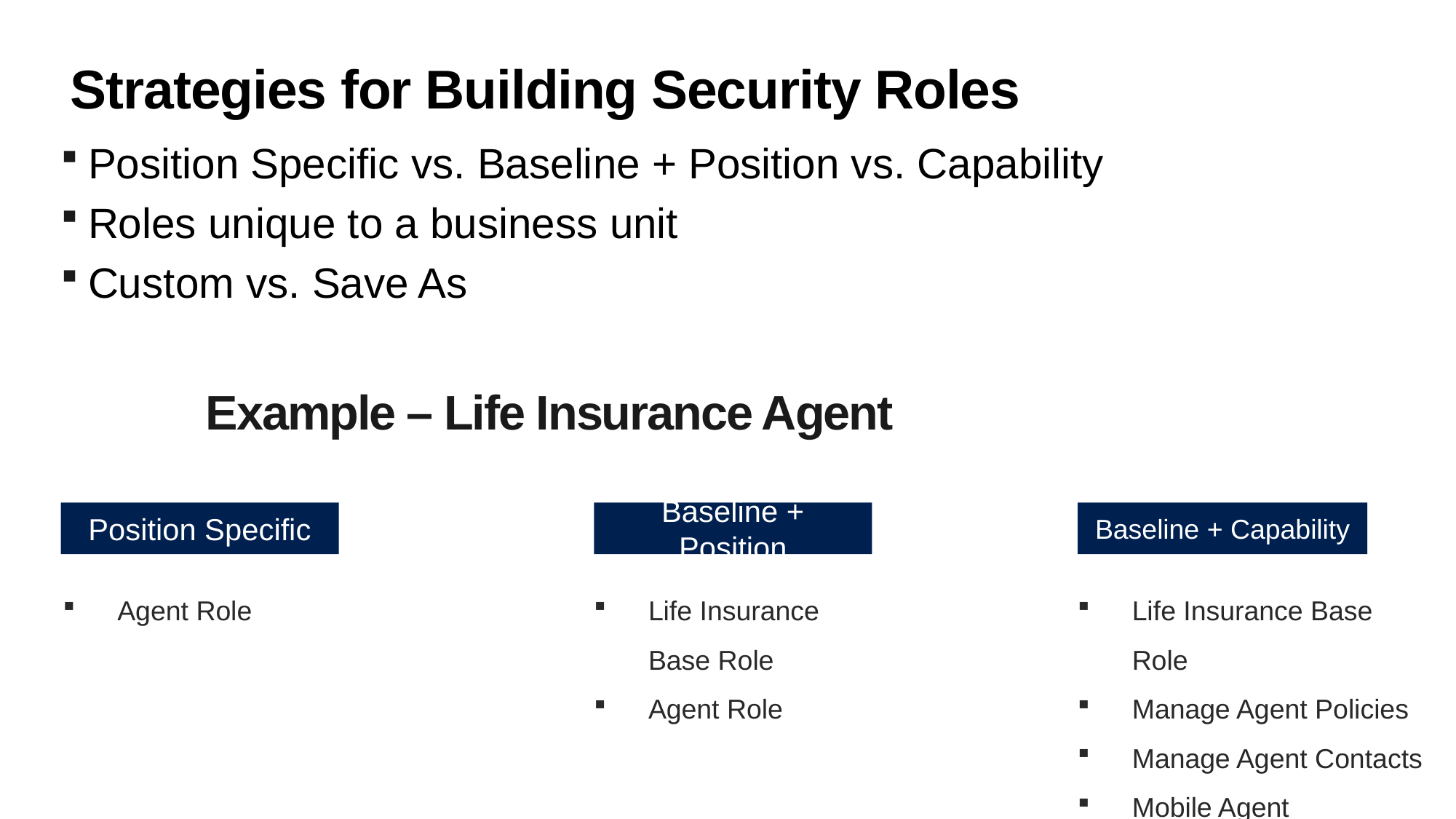

# Strategies for Building Security Roles
Position Specific vs. Baseline + Position vs. Capability
Roles unique to a business unit
Custom vs. Save As
Example – Life Insurance Agent
Position Specific
Baseline + Position
Baseline + Capability
Agent Role

Life Insurance Base Role
Manage Agent Policies
Manage Agent Contacts
Mobile Agent
Life Insurance Base Role
Agent Role